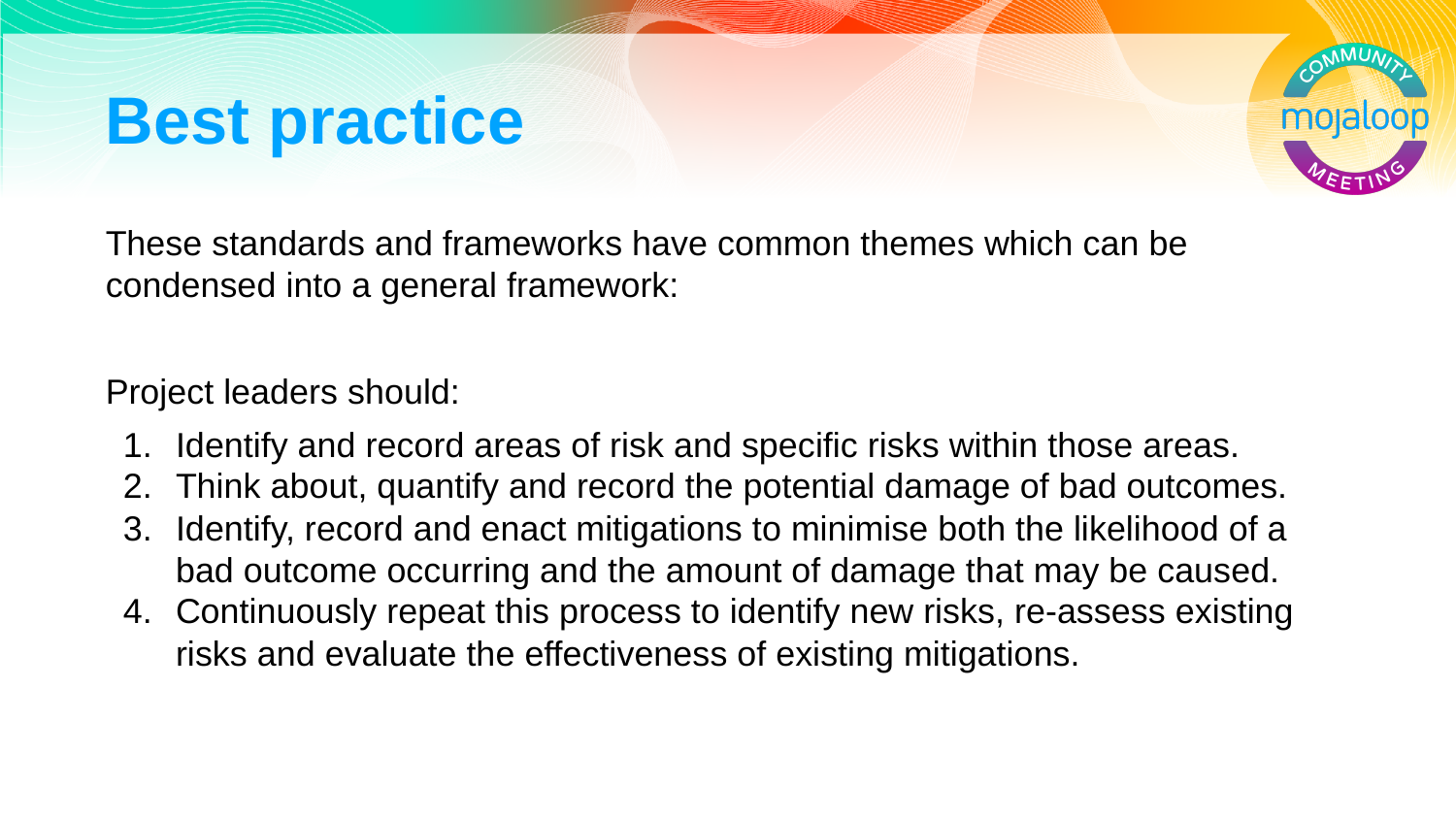

# Best practice
These standards and frameworks have common themes which can be condensed into a general framework:

Project leaders should:
Identify and record areas of risk and specific risks within those areas.
Think about, quantify and record the potential damage of bad outcomes.
Identify, record and enact mitigations to minimise both the likelihood of a bad outcome occurring and the amount of damage that may be caused.
Continuously repeat this process to identify new risks, re-assess existing risks and evaluate the effectiveness of existing mitigations.